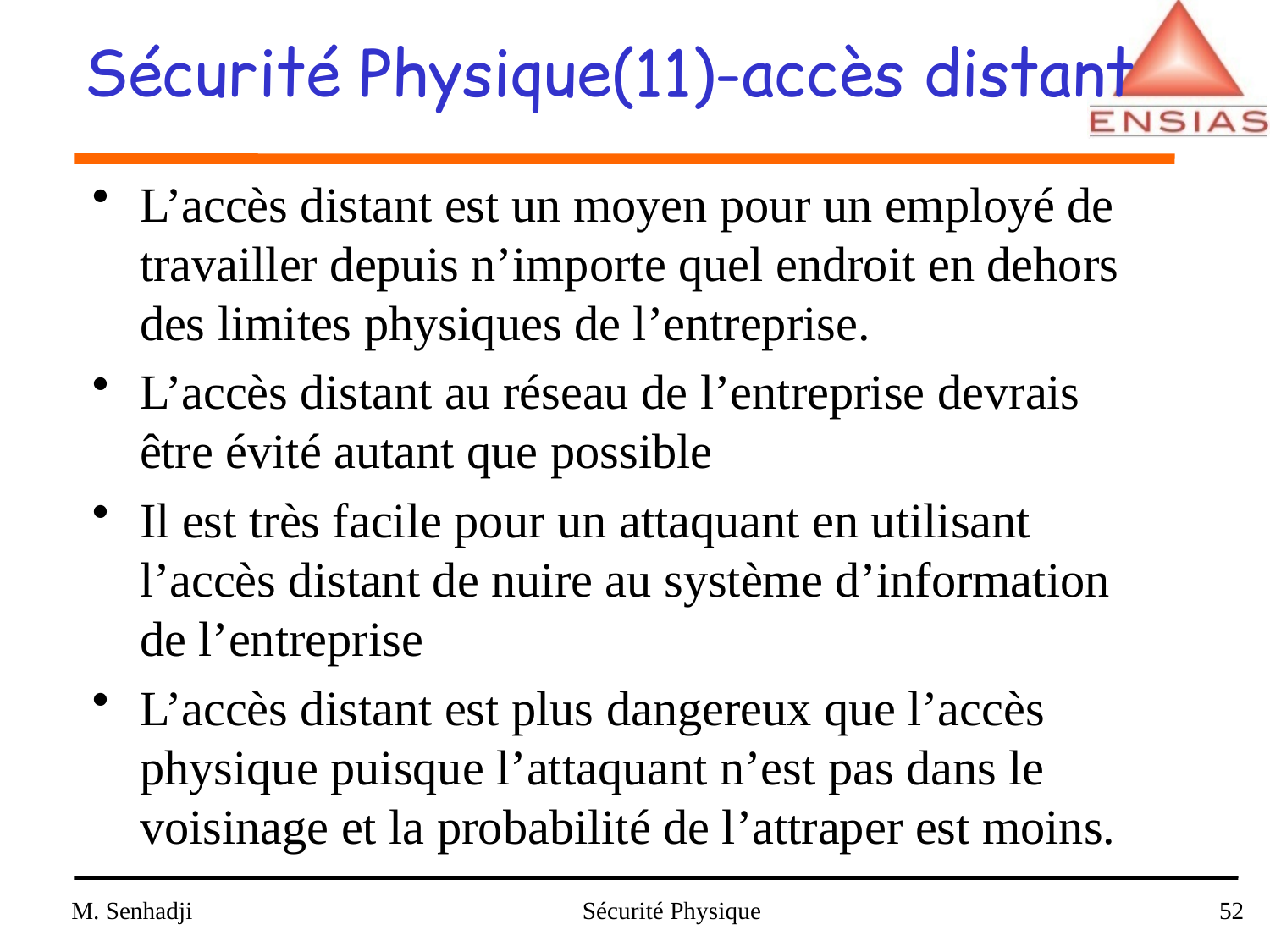

Sécurité Physique(11)-accès distant
L’accès distant est un moyen pour un employé de travailler depuis n’importe quel endroit en dehors des limites physiques de l’entreprise.
L’accès distant au réseau de l’entreprise devrais être évité autant que possible
Il est très facile pour un attaquant en utilisant l’accès distant de nuire au système d’information de l’entreprise
L’accès distant est plus dangereux que l’accès physique puisque l’attaquant n’est pas dans le voisinage et la probabilité de l’attraper est moins.